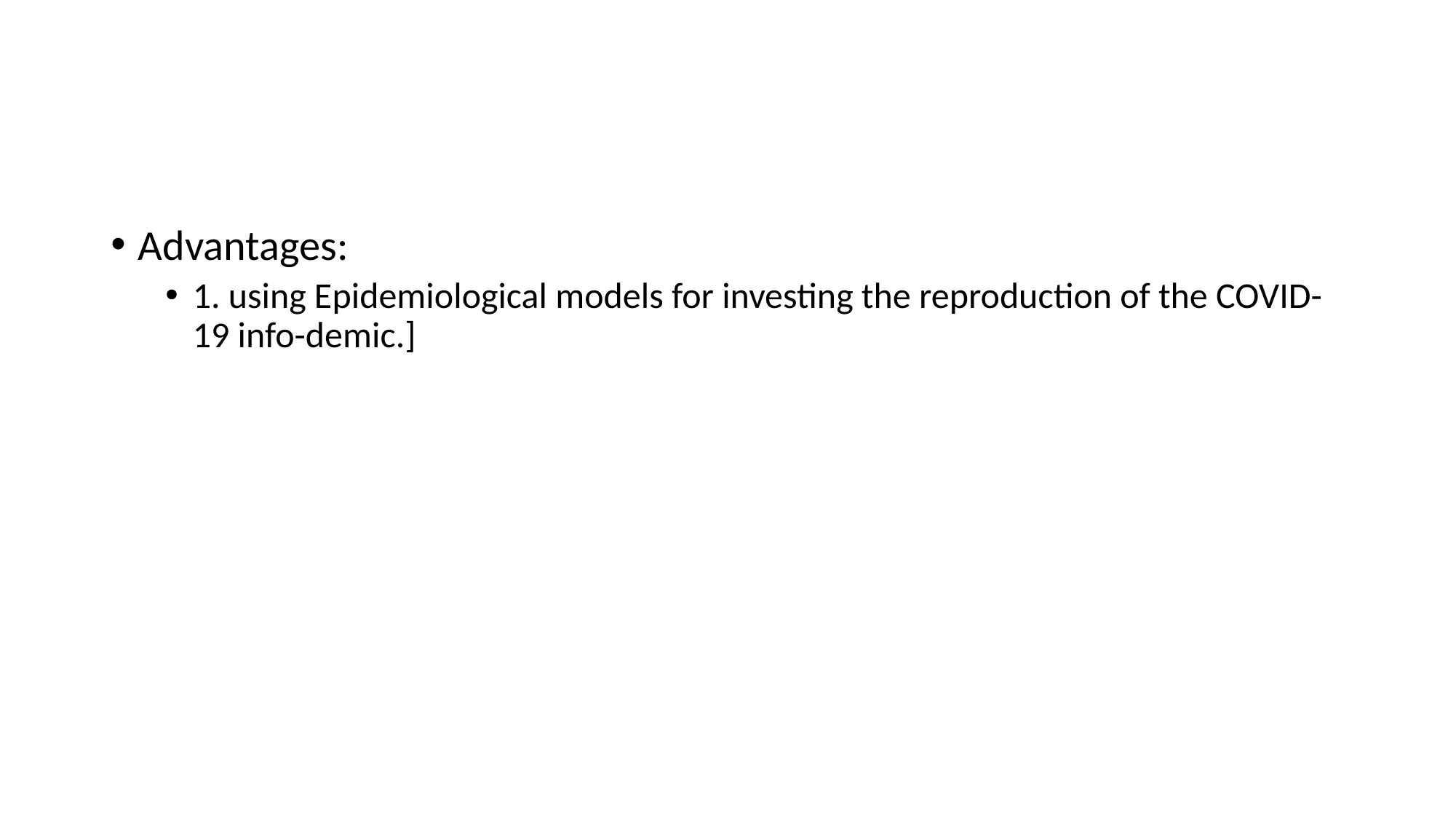

#
Advantages:
1. using Epidemiological models for investing the reproduction of the COVID-19 info-demic.]